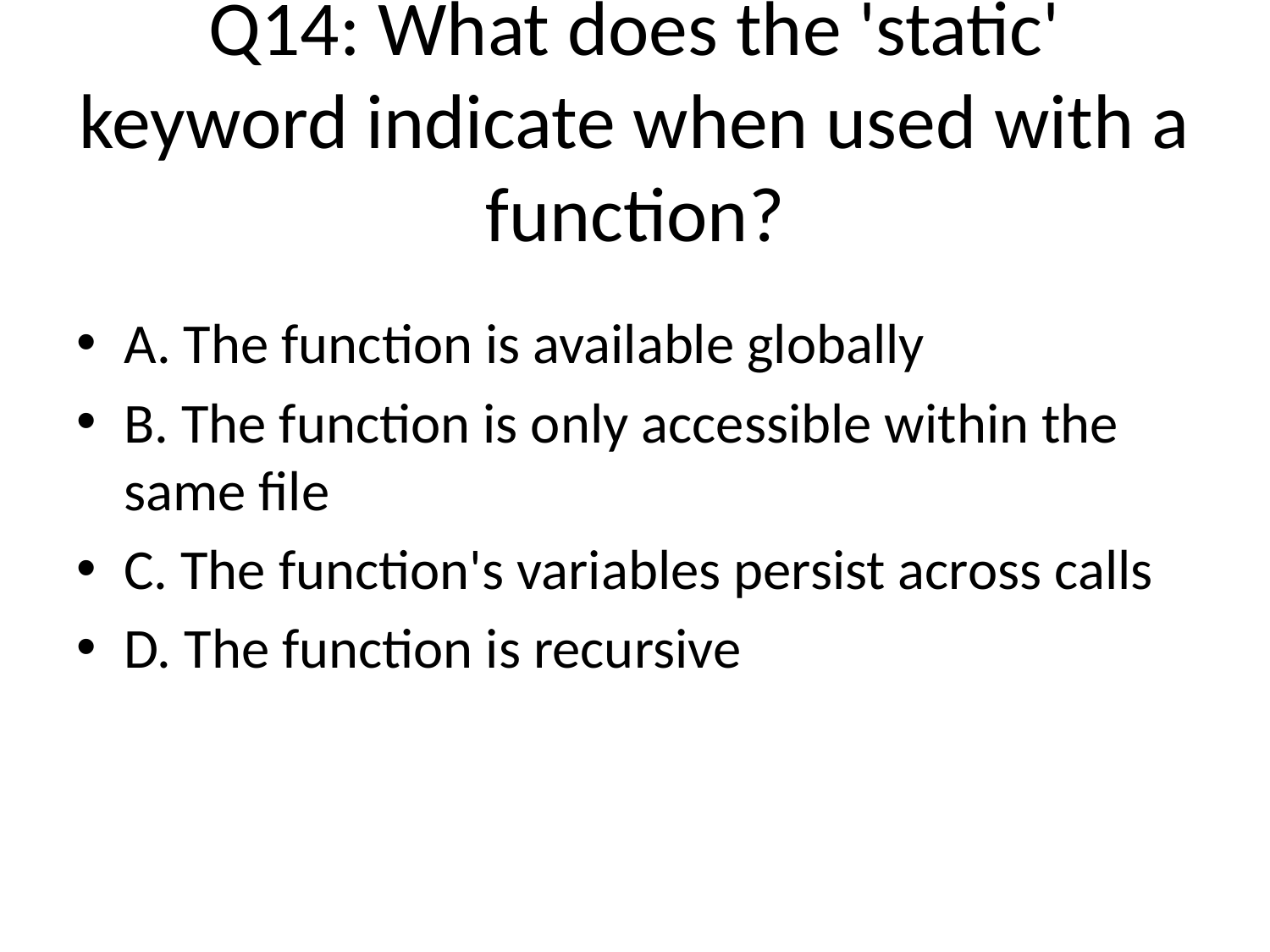

# Q14: What does the 'static' keyword indicate when used with a function?

A. The function is available globally
B. The function is only accessible within the same file
C. The function's variables persist across calls
D. The function is recursive